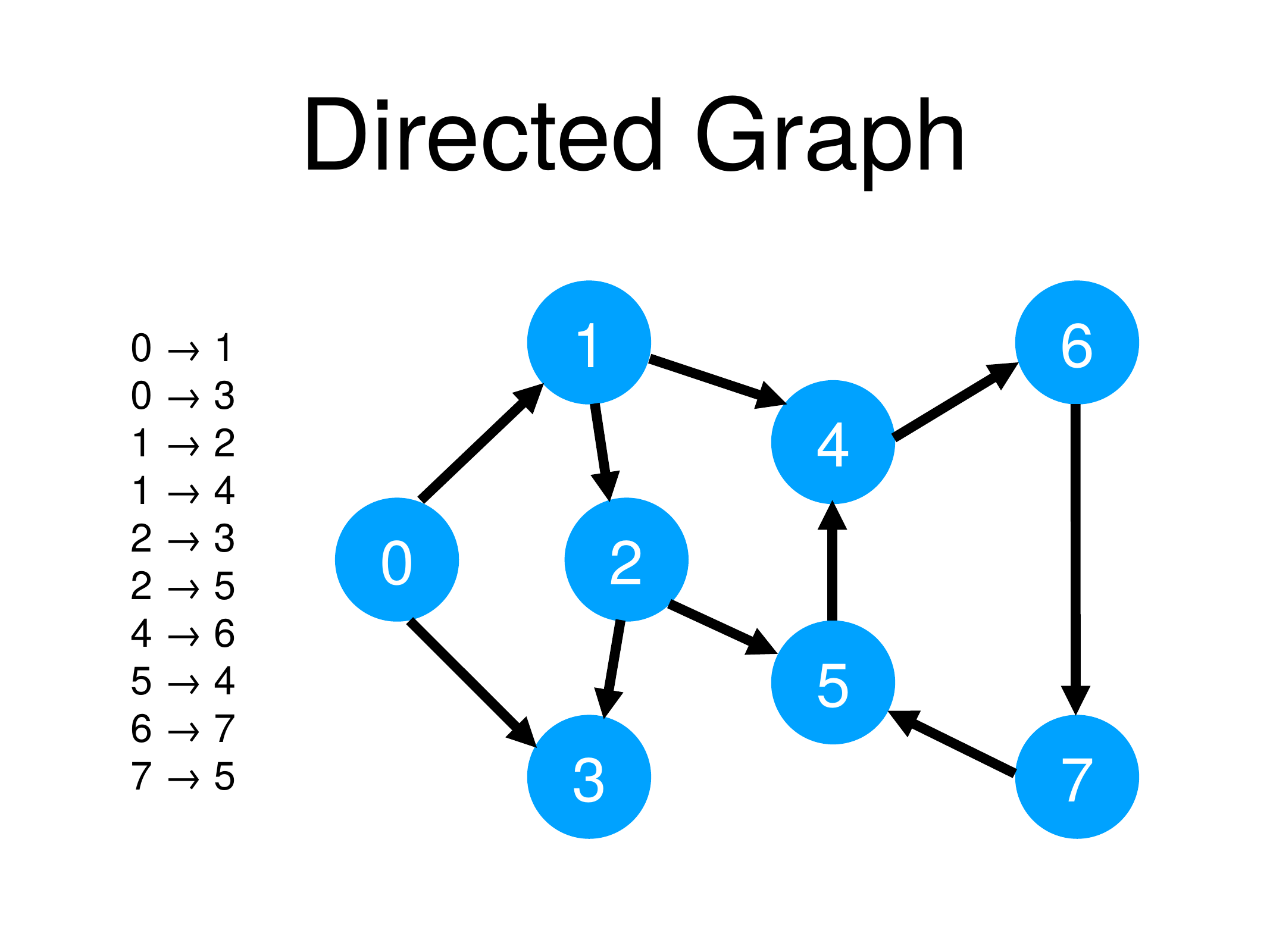

# Directed Graph
0 → 1
0 → 3
1 → 2
1 → 4
2 → 3
2 → 5
4 → 6
5 → 4
6 → 7
7 → 5
1
6
4
0
2
5
3
7